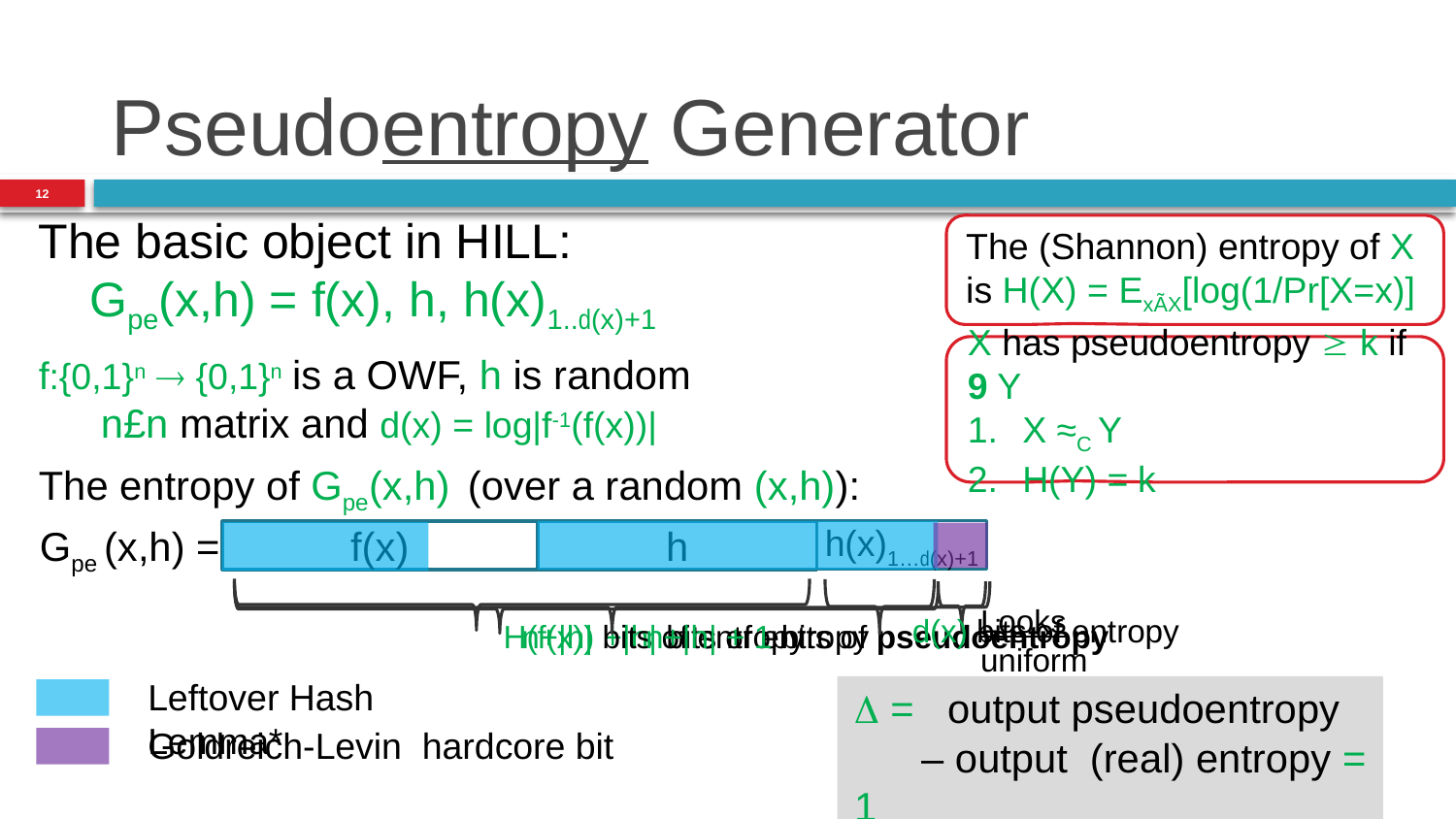

# Pseudoentropy Generator
12
The basic object in HILL:
Gpe(x,h) = f(x), h, h(x)1..d(x)+1
f:{0,1}n → {0,1}n is a OWF, h is random
 n£n matrix and d(x) = log|f-1(f(x))|
The entropy of Gpe(x,h)  (over a random (x,h)):

The (Shannon) entropy of X is H(X) = ExÃX[log(1/Pr[X=x)]
X has pseudoentropy ≥ k if 9 Y
X ≈C Y
H(Y) = k
Gpe (x,h) =

h(x)1…d(x)+1
f(x)
h

H(f(x)) +|h| bits of entropy

d(x) bits of entropy

  n+|h| + 1 bits of pseudoentropy

Looks uniform

  n+|h| bits of entropy
Leftover Hash Lemma*

Δ =   output pseudoentropy
      – output  (real) entropy = 1
Goldreich-Levin  hardcore bit